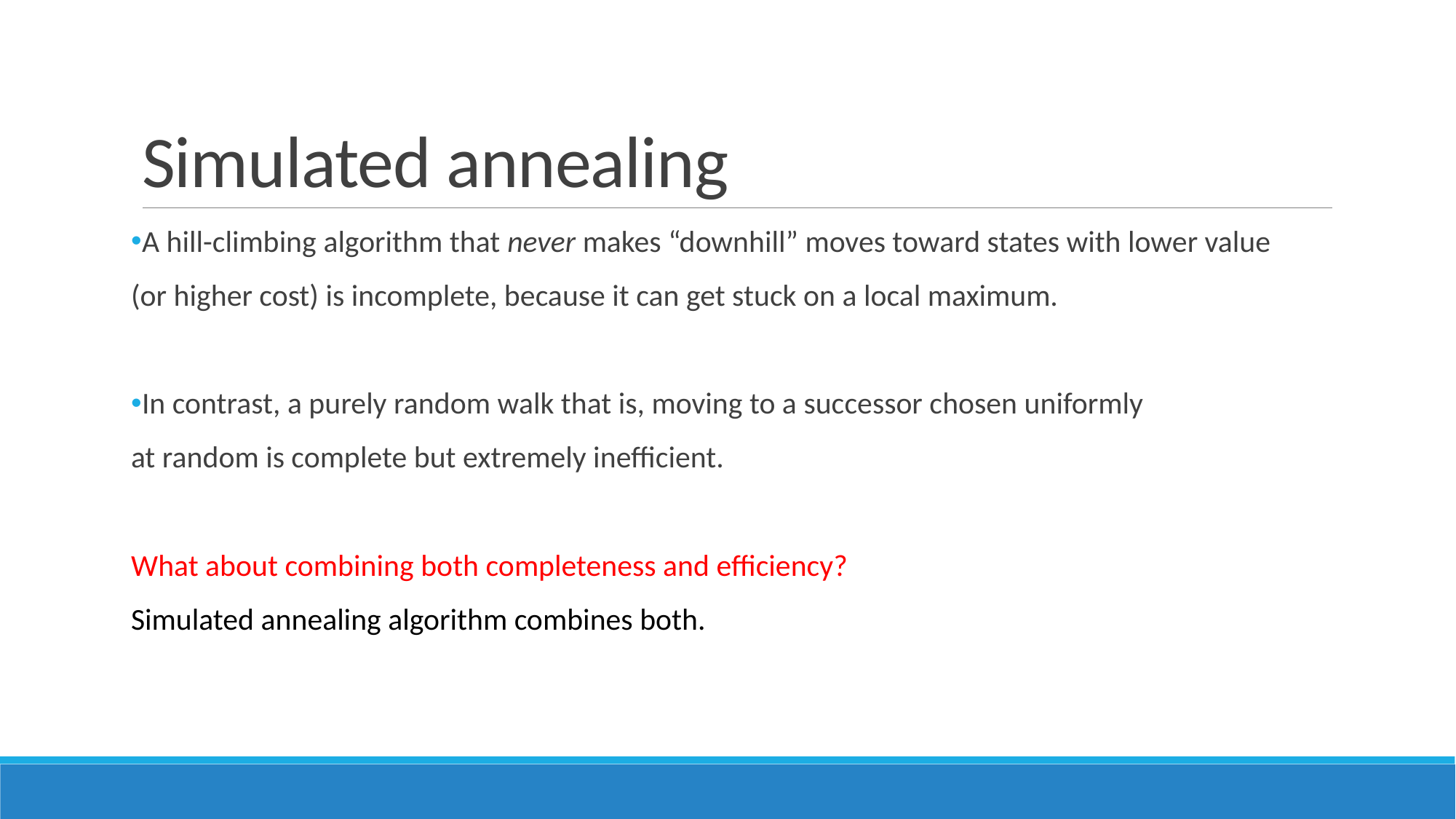

# Simulated annealing
A hill-climbing algorithm that never makes “downhill” moves toward states with lower value
(or higher cost) is incomplete, because it can get stuck on a local maximum.

In contrast, a purely random walk that is, moving to a successor chosen uniformly
at random is complete but extremely inefficient.

What about combining both completeness and efficiency?
Simulated annealing algorithm combines both.